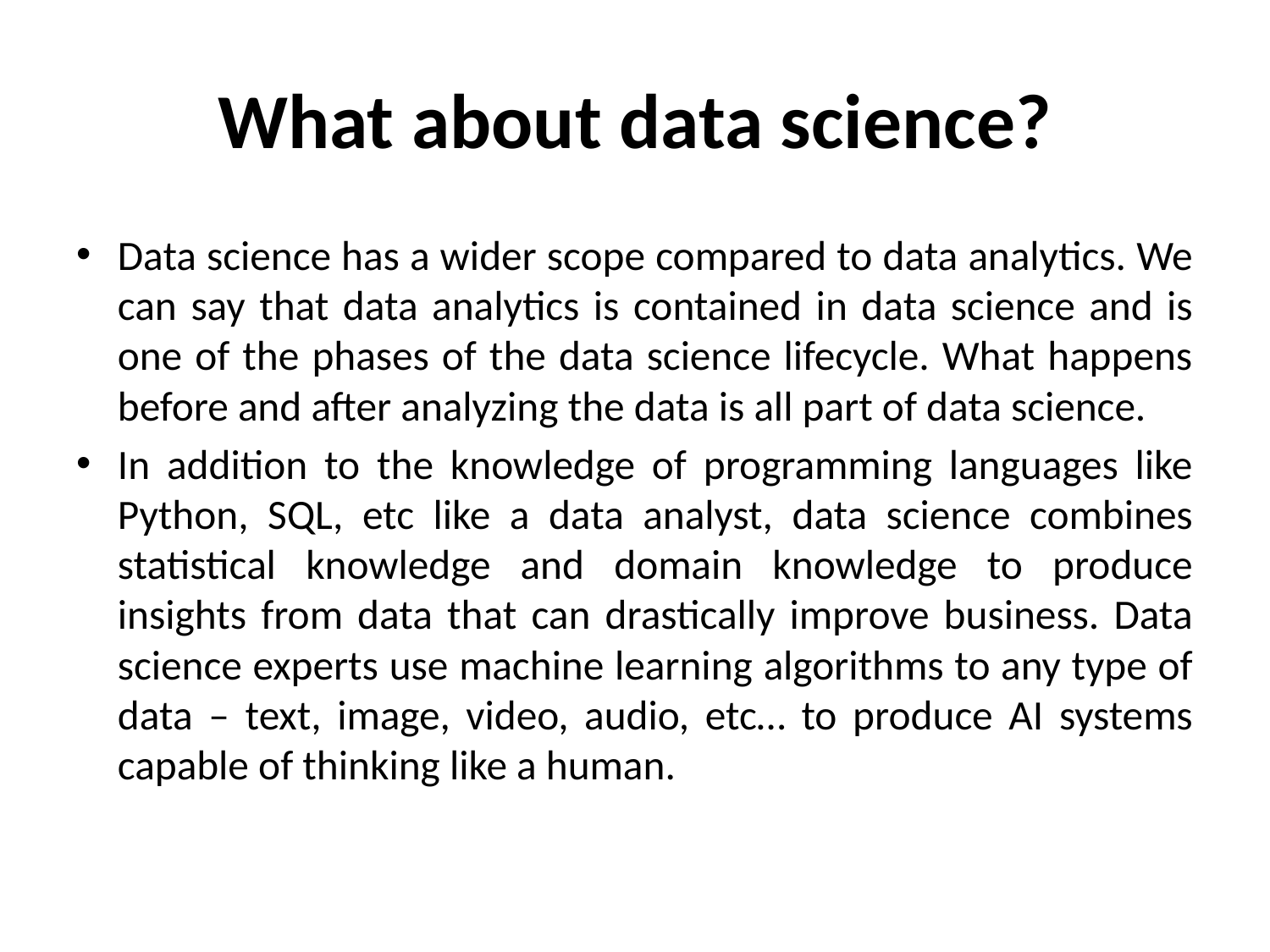

# What about data science?
Data science has a wider scope compared to data analytics. We can say that data analytics is contained in data science and is one of the phases of the data science lifecycle. What happens before and after analyzing the data is all part of data science.
In addition to the knowledge of programming languages like Python, SQL, etc like a data analyst, data science combines statistical knowledge and domain knowledge to produce insights from data that can drastically improve business. Data science experts use machine learning algorithms to any type of data – text, image, video, audio, etc… to produce AI systems capable of thinking like a human.